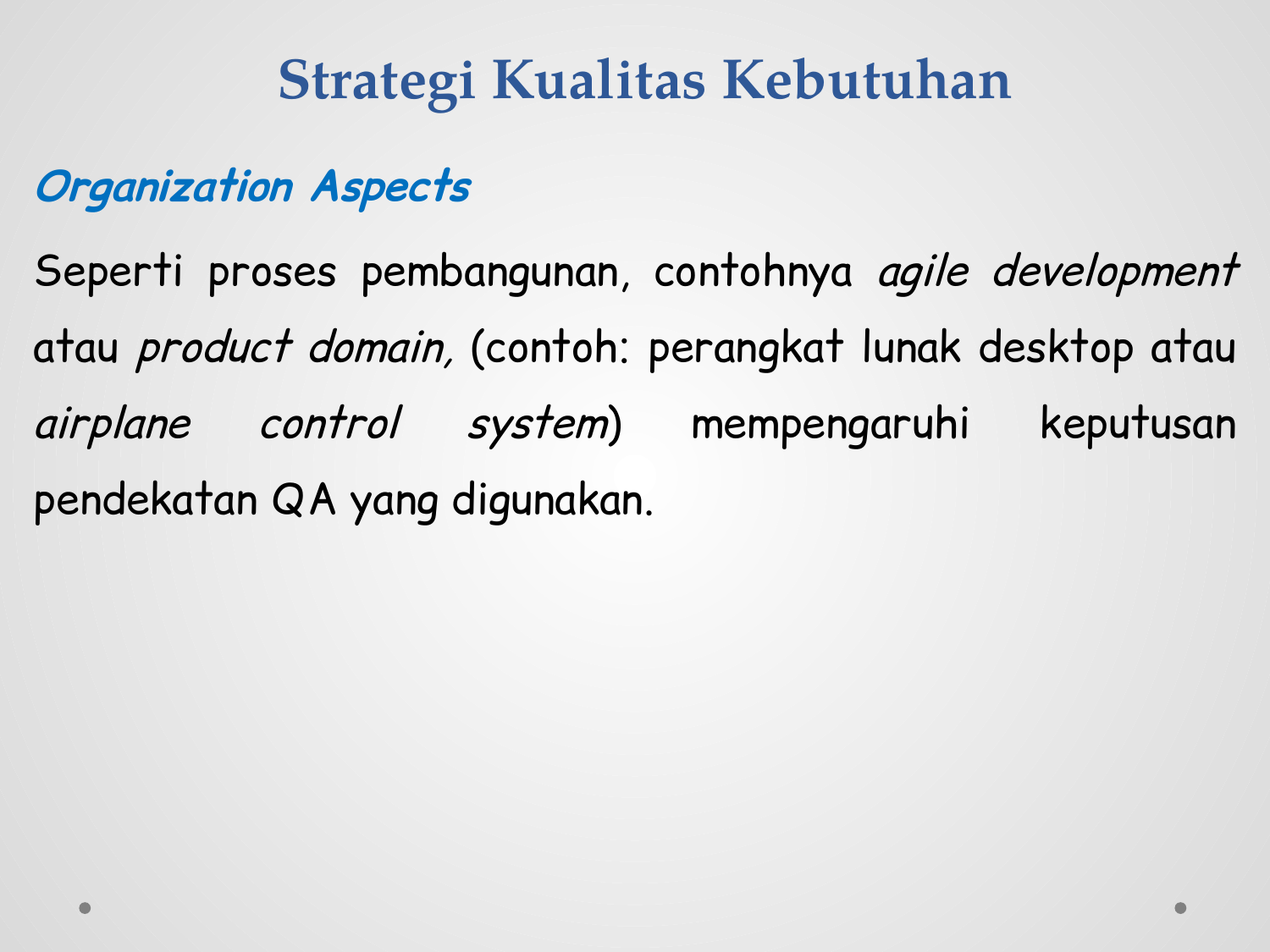

# Strategi Kualitas Kebutuhan
Organization Aspects
Seperti proses pembangunan, contohnya agile development atau product domain, (contoh: perangkat lunak desktop atau airplane control system) mempengaruhi keputusan pendekatan QA yang digunakan.